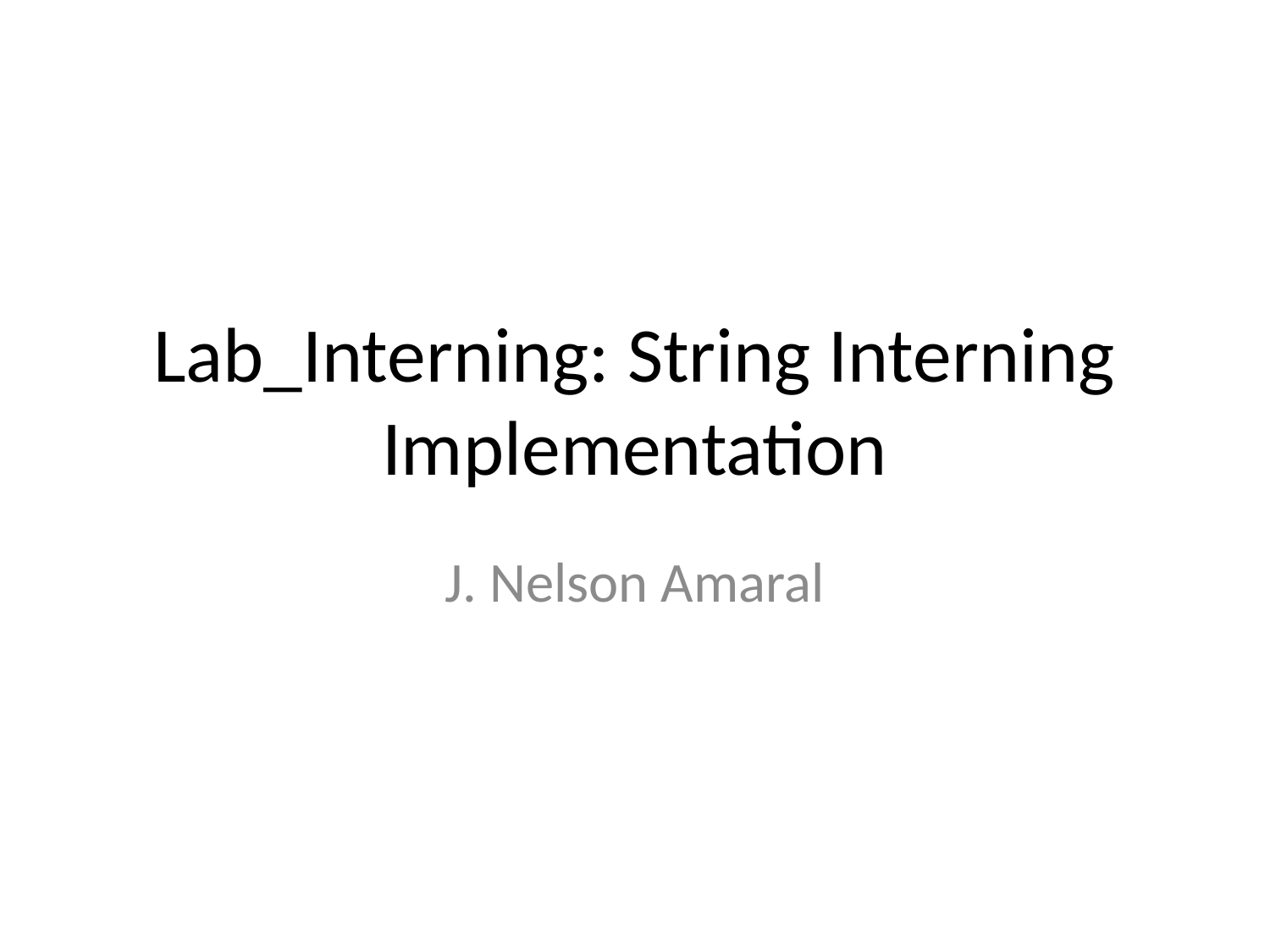

# Lab_Interning: String Interning Implementation
J. Nelson Amaral